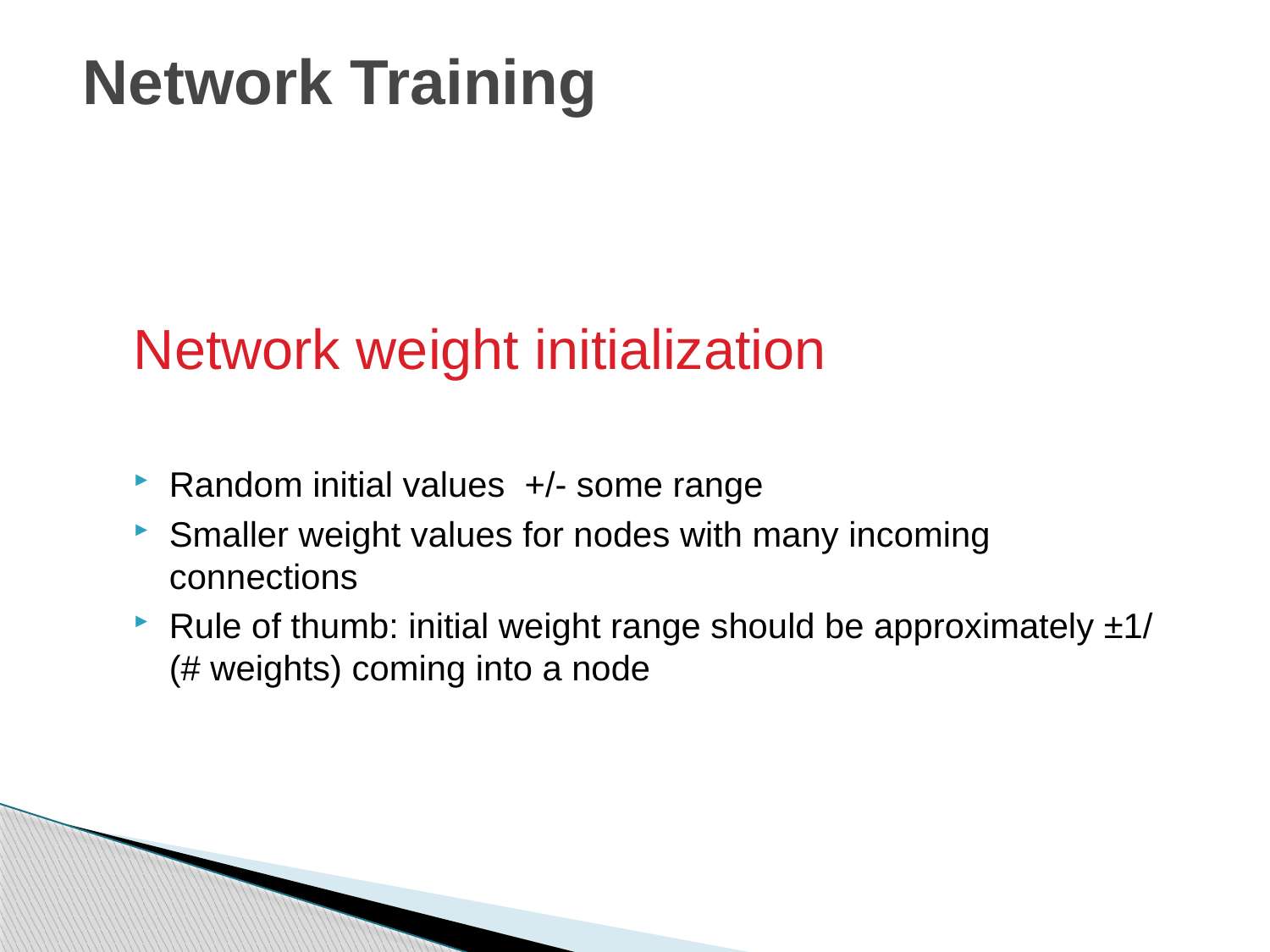

# Network Training
Network weight initialization

Random initial values  +/- some range
Smaller weight values for nodes with many incoming connections
Rule of thumb: initial weight range should be approximately ±1/ (# weights) coming into a node